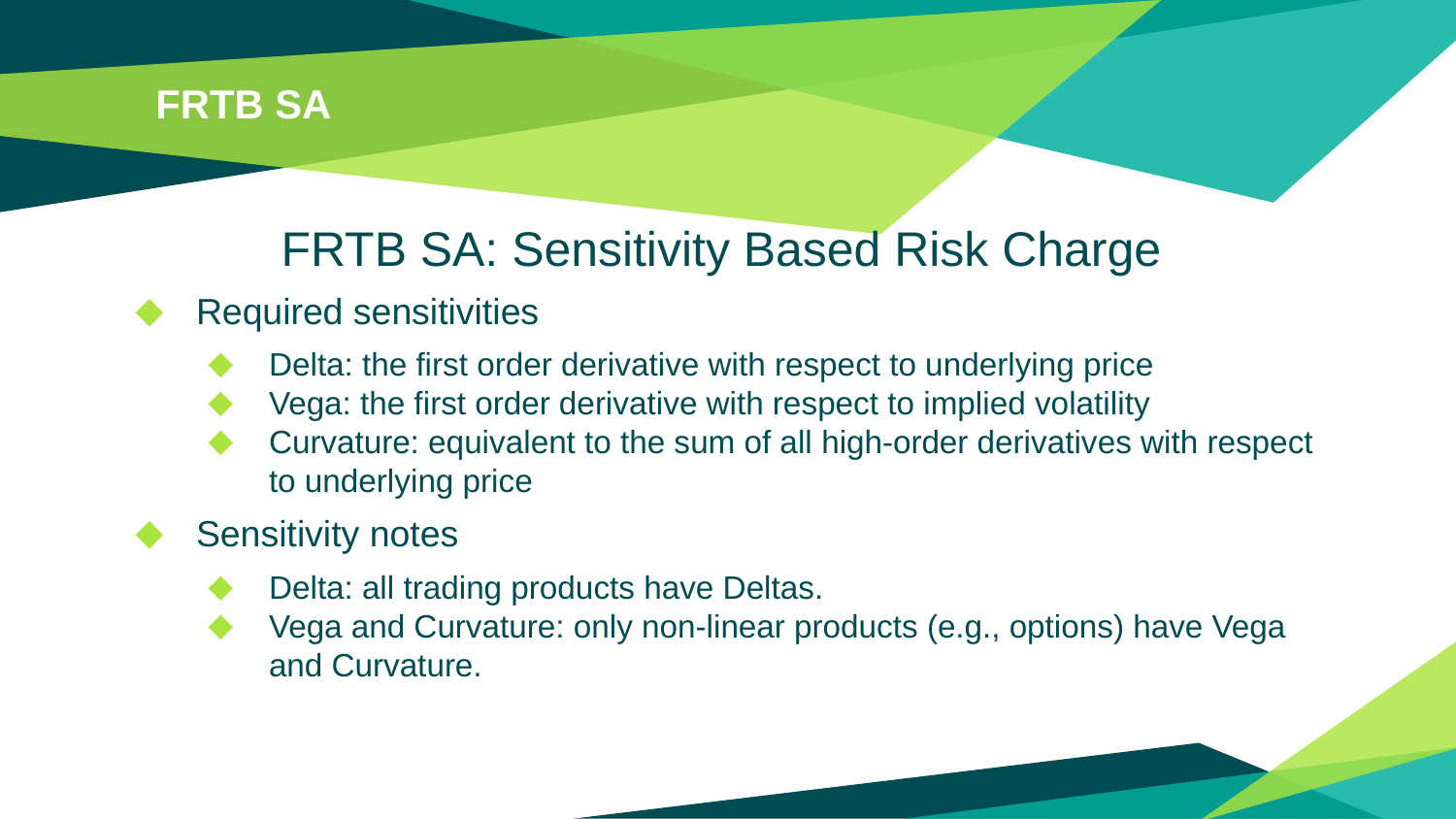

# FRTB SA
	FRTB SA: Sensitivity Based Risk Charge
Required sensitivities
Delta: the first order derivative with respect to underlying price
Vega: the first order derivative with respect to implied volatility
Curvature: equivalent to the sum of all high-order derivatives with respect to underlying price
Sensitivity notes
Delta: all trading products have Deltas.
Vega and Curvature: only non-linear products (e.g., options) have Vega and Curvature.